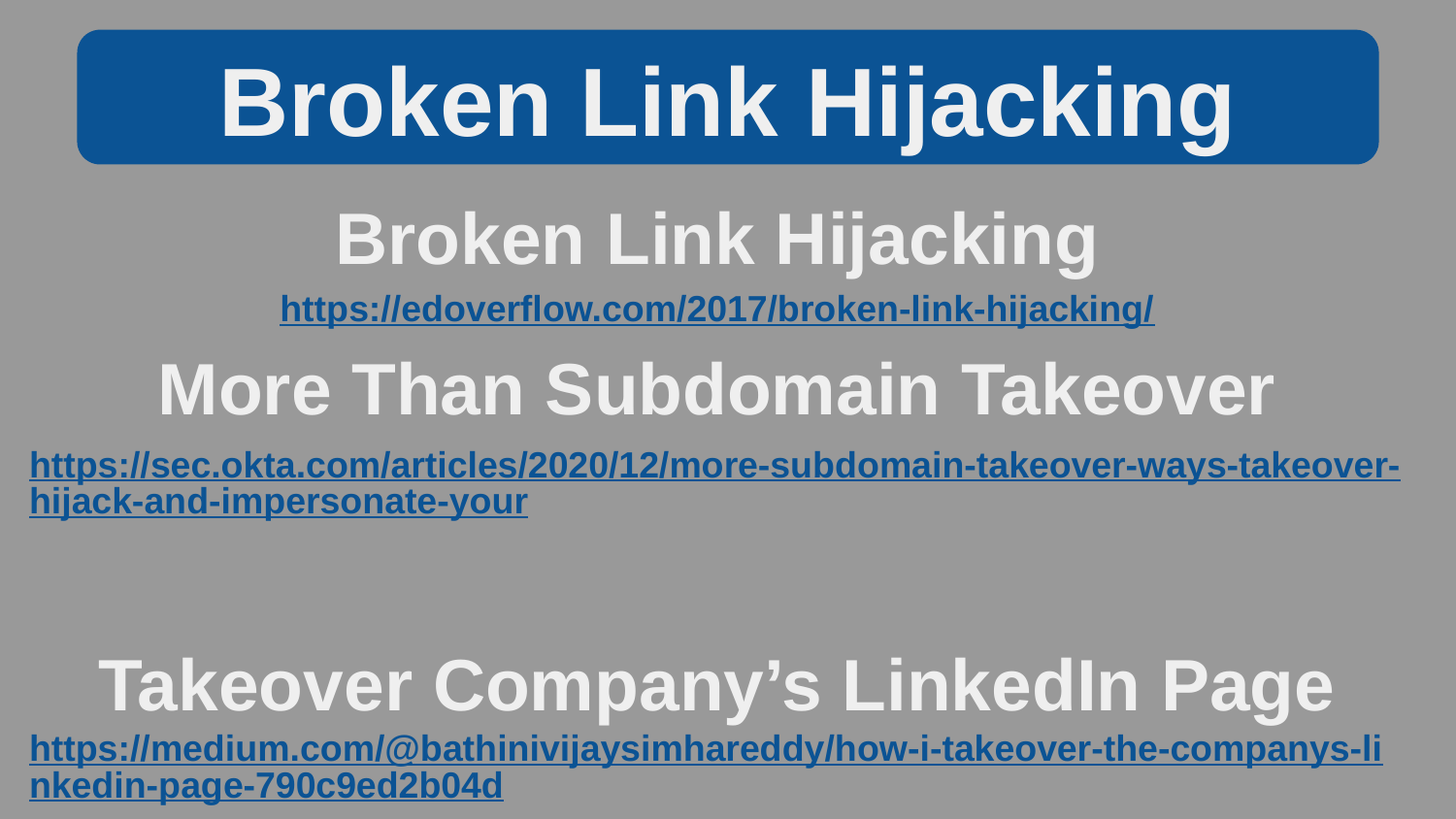

Broken Link Hijacking
Broken Link Hijacking
https://edoverflow.com/2017/broken-link-hijacking/
More Than Subdomain Takeover
https://sec.okta.com/articles/2020/12/more-subdomain-takeover-ways-takeover-hijack-and-impersonate-your
Takeover Company’s LinkedIn Page
https://medium.com/@bathinivijaysimhareddy/how-i-takeover-the-companys-linkedin-page-790c9ed2b04d